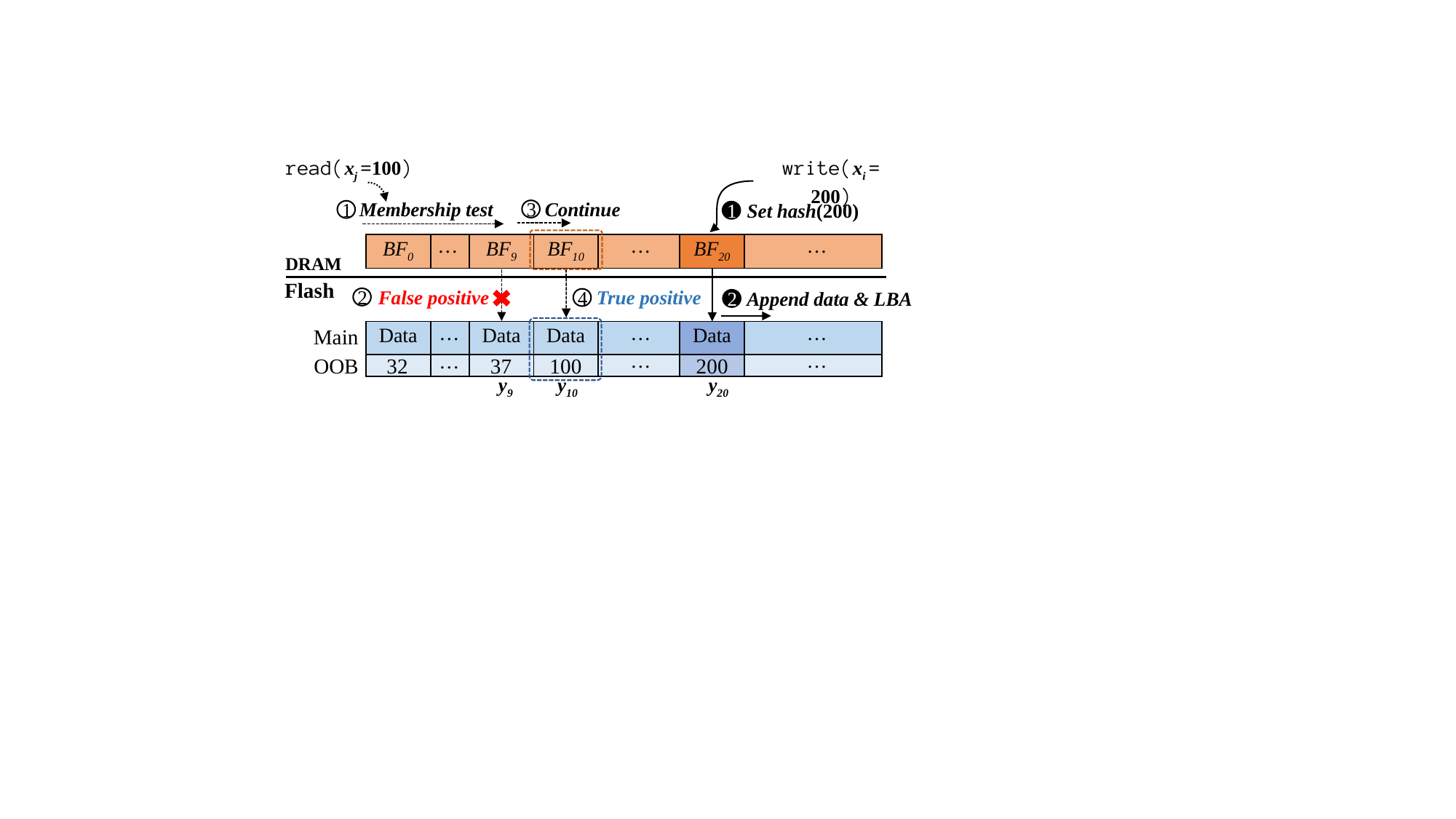

read(xj =100)
write(xi = 200)

Membership test
Continue
3
Set hash(200)
1
1

…
…
…

| BF0 |  | BF9 | BF10 |  | BF20 |  |
| --- | --- | --- | --- | --- | --- | --- |

DRAM

Flash
False positive
2
True positive
4
Append data & LBA
2

…
…
…
…
…
Main

| Data |  | Data | Data |  | Data |  |
| --- | --- | --- | --- | --- | --- | --- |
|  |  |  |  |  |  |  |
…
32
37
100
OOB
200
y9
y10
y20